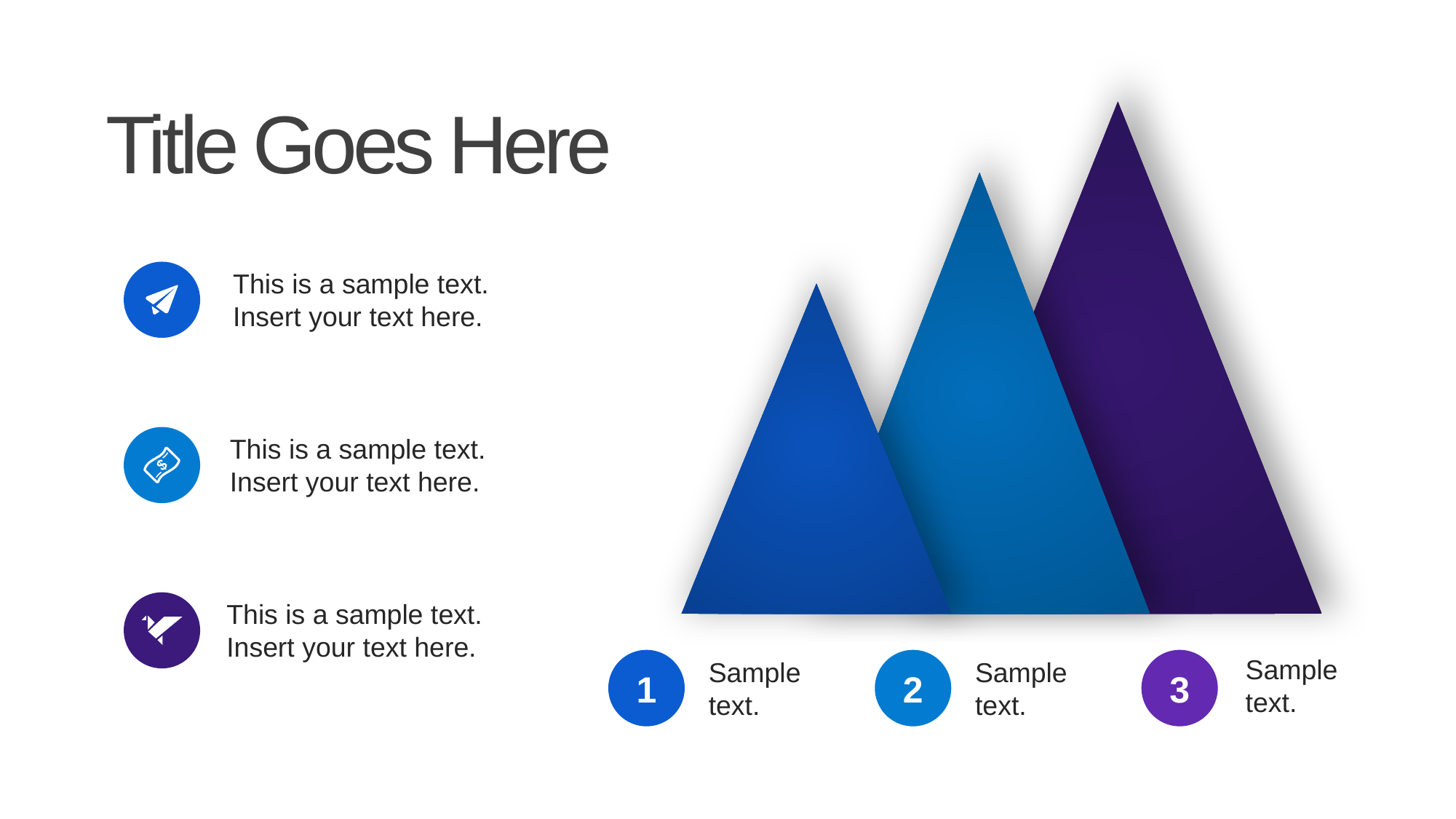

Title Goes Here

This is a sample text. Insert your text here.

This is a sample text. Insert your text here.

This is a sample text. Insert your text here.

Sample text.
3
Sample text.
1
Sample text.
2